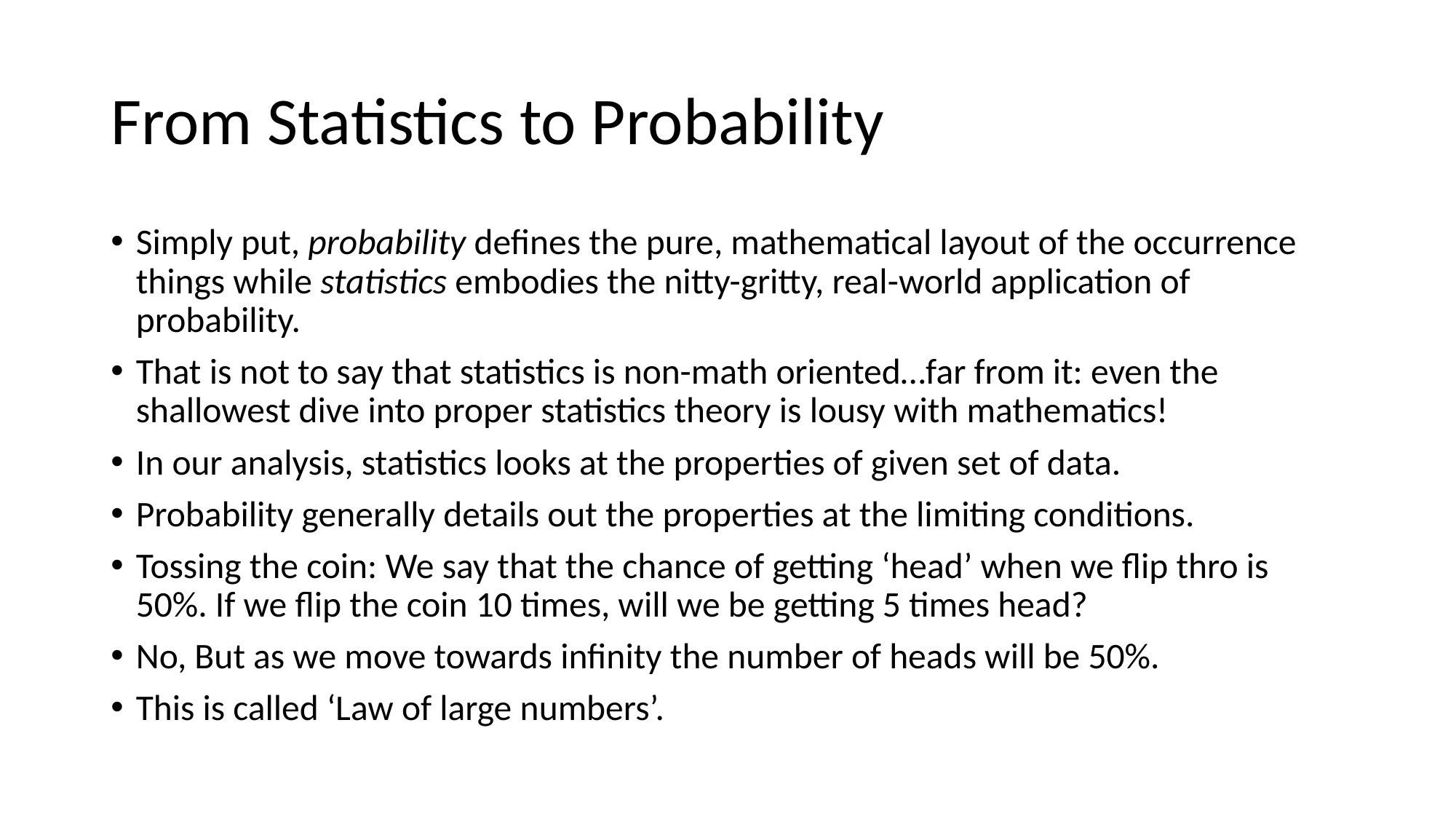

# From Statistics to Probability
Simply put, probability defines the pure, mathematical layout of the occurrence things while statistics embodies the nitty-gritty, real-world application of probability.
That is not to say that statistics is non-math oriented…far from it: even the shallowest dive into proper statistics theory is lousy with mathematics!
In our analysis, statistics looks at the properties of given set of data.
Probability generally details out the properties at the limiting conditions.
Tossing the coin: We say that the chance of getting ‘head’ when we flip thro is 50%. If we flip the coin 10 times, will we be getting 5 times head?
No, But as we move towards infinity the number of heads will be 50%.
This is called ‘Law of large numbers’.